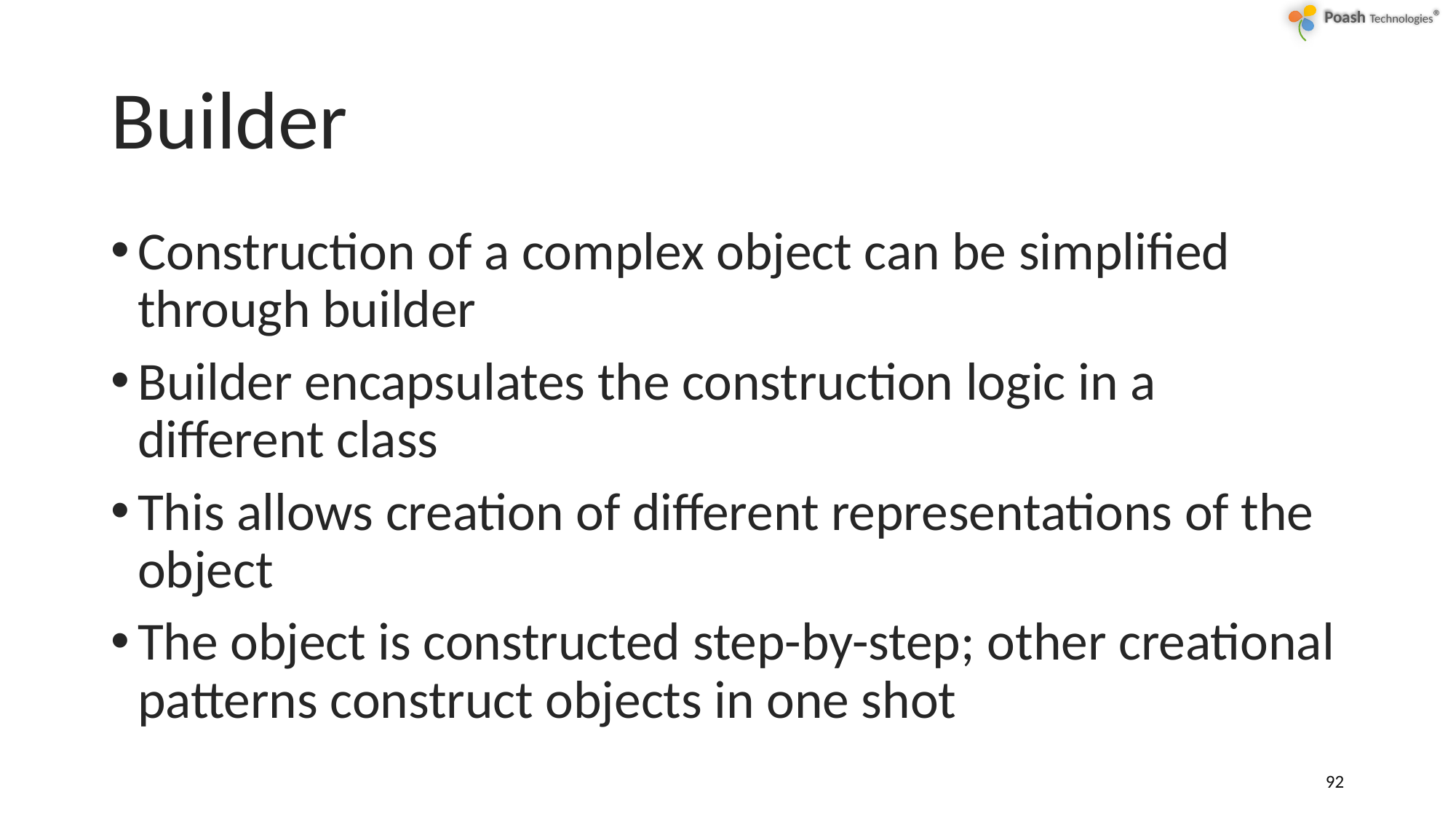

# Builder
Construction of a complex object can be simplified through builder
Builder encapsulates the construction logic in a different class
This allows creation of different representations of the object
The object is constructed step-by-step; other creational patterns construct objects in one shot
92